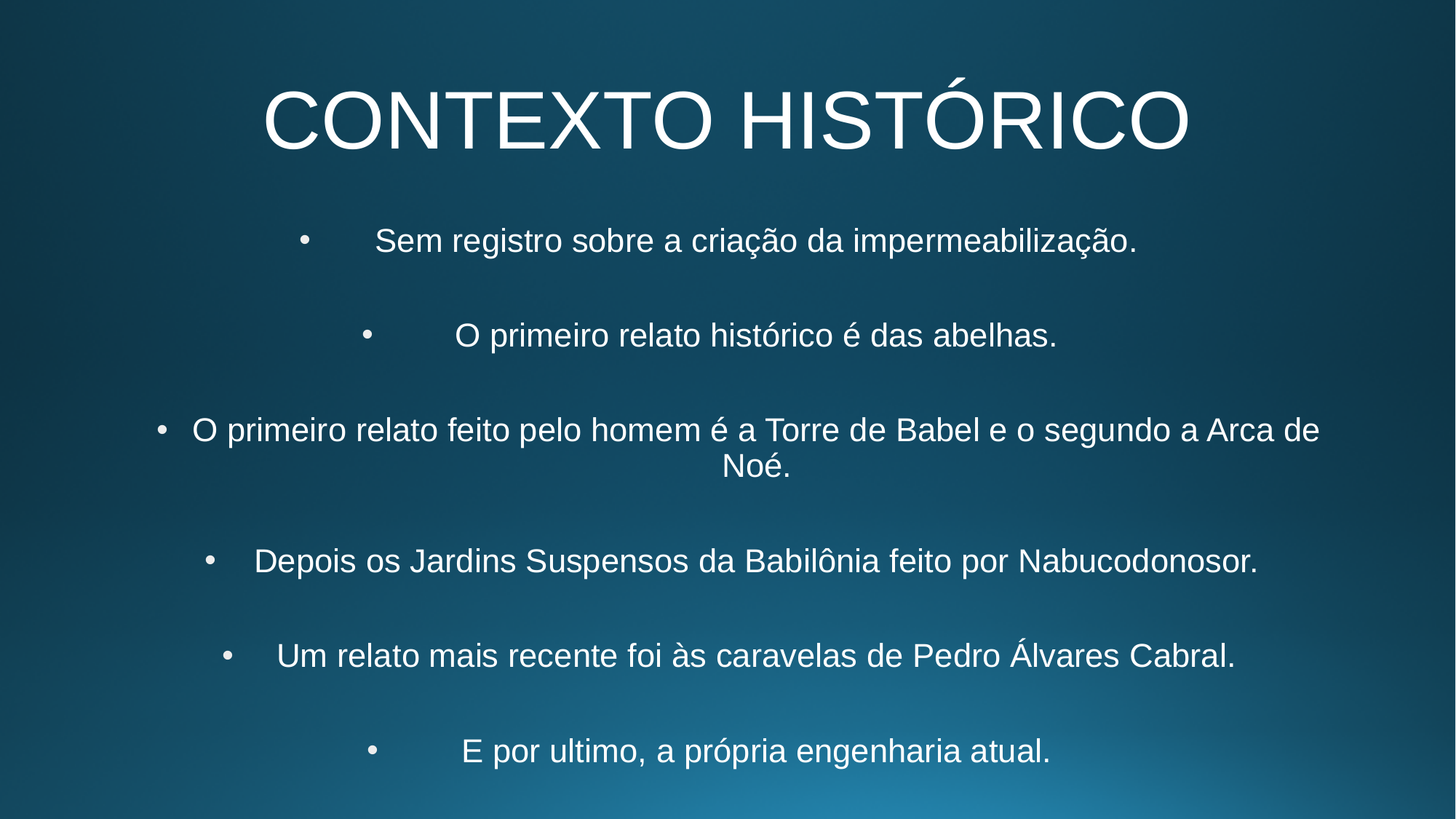

# CONTEXTO HISTÓRICO
Sem registro sobre a criação da impermeabilização.

O primeiro relato histórico é das abelhas.

O primeiro relato feito pelo homem é a Torre de Babel e o segundo a Arca de Noé.

Depois os Jardins Suspensos da Babilônia feito por Nabucodonosor.

Um relato mais recente foi às caravelas de Pedro Álvares Cabral.

E por ultimo, a própria engenharia atual.